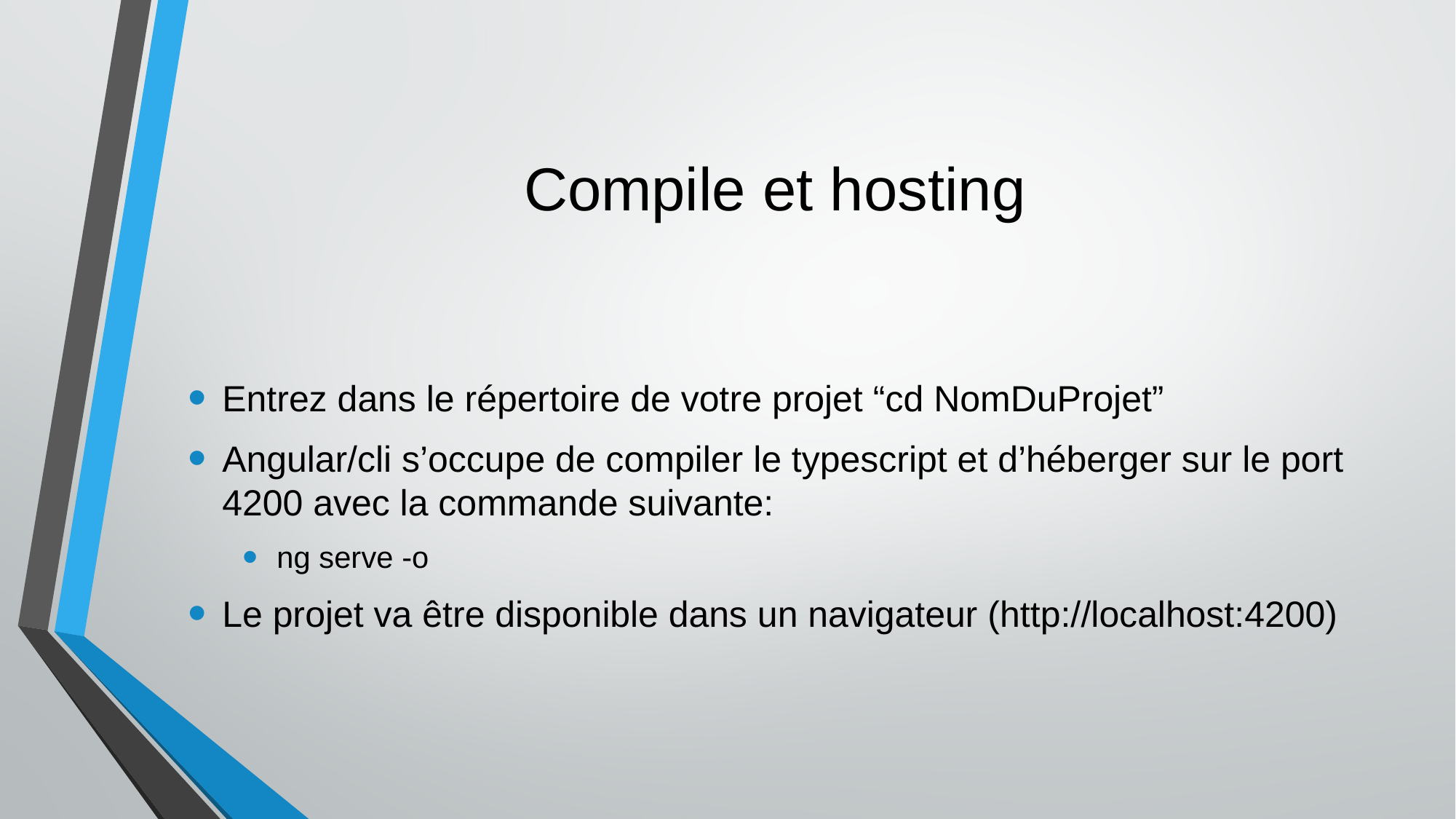

# Compile et hosting
Entrez dans le répertoire de votre projet “cd NomDuProjet”
Angular/cli s’occupe de compiler le typescript et d’héberger sur le port 4200 avec la commande suivante:
ng serve -o
Le projet va être disponible dans un navigateur (http://localhost:4200)